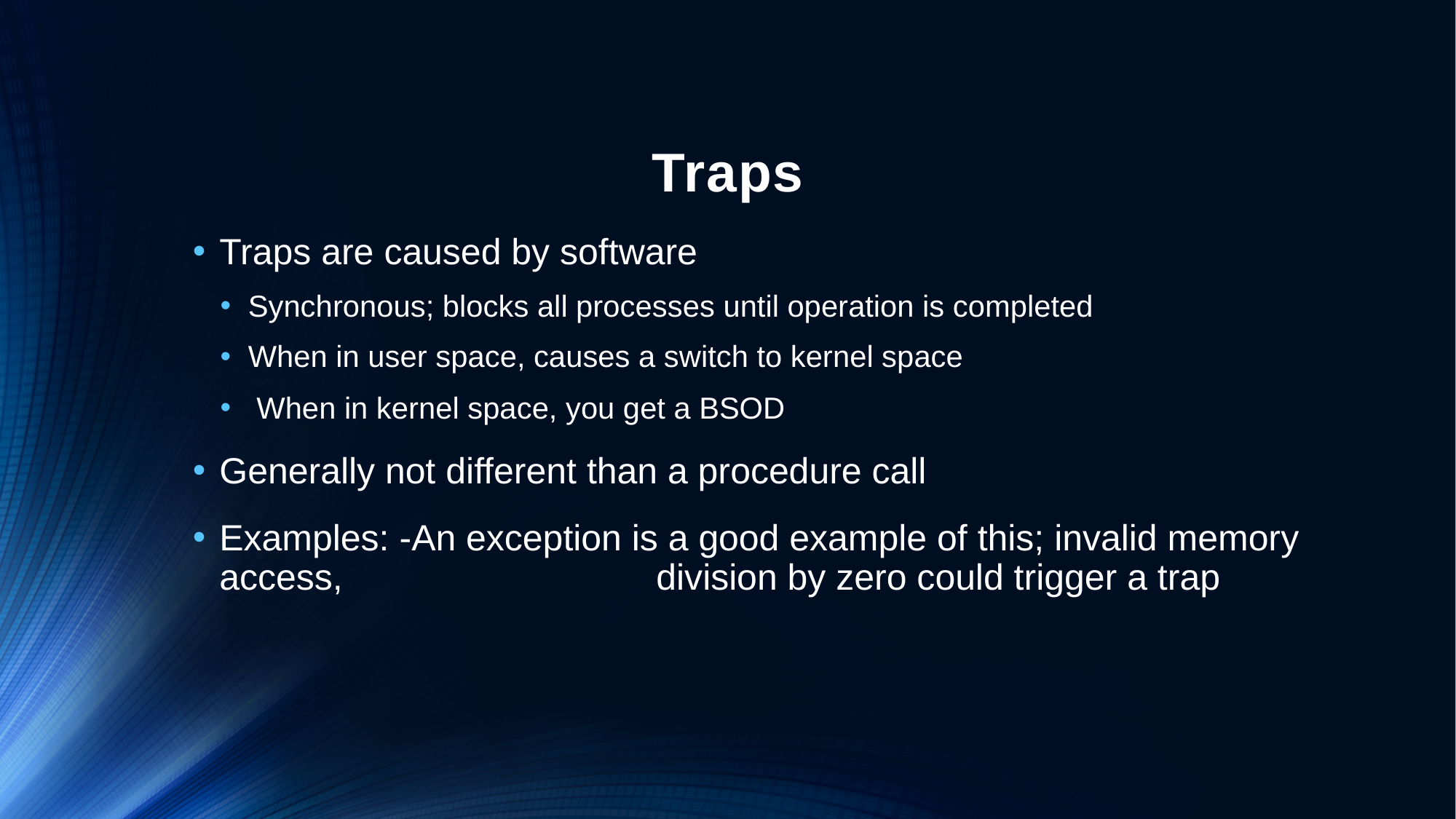

# Traps
Traps are caused by software
Synchronous; blocks all processes until operation is completed
When in user space, causes a switch to kernel space
 When in kernel space, you get a BSOD
Generally not different than a procedure call
Examples: -An exception is a good example of this; invalid memory access, 			division by zero could trigger a trap